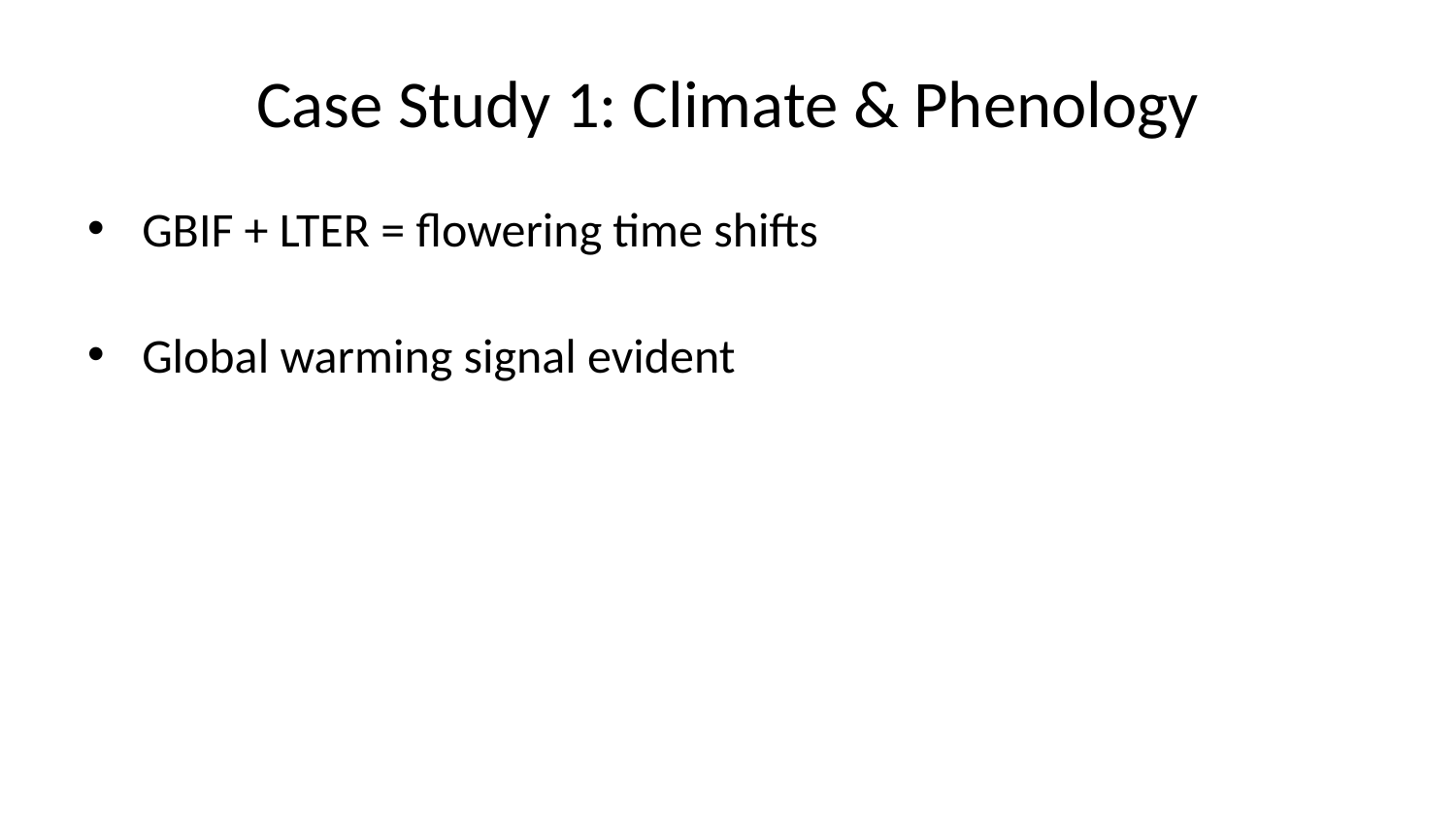

# Case Study 1: Climate & Phenology
GBIF + LTER = flowering time shifts
Global warming signal evident